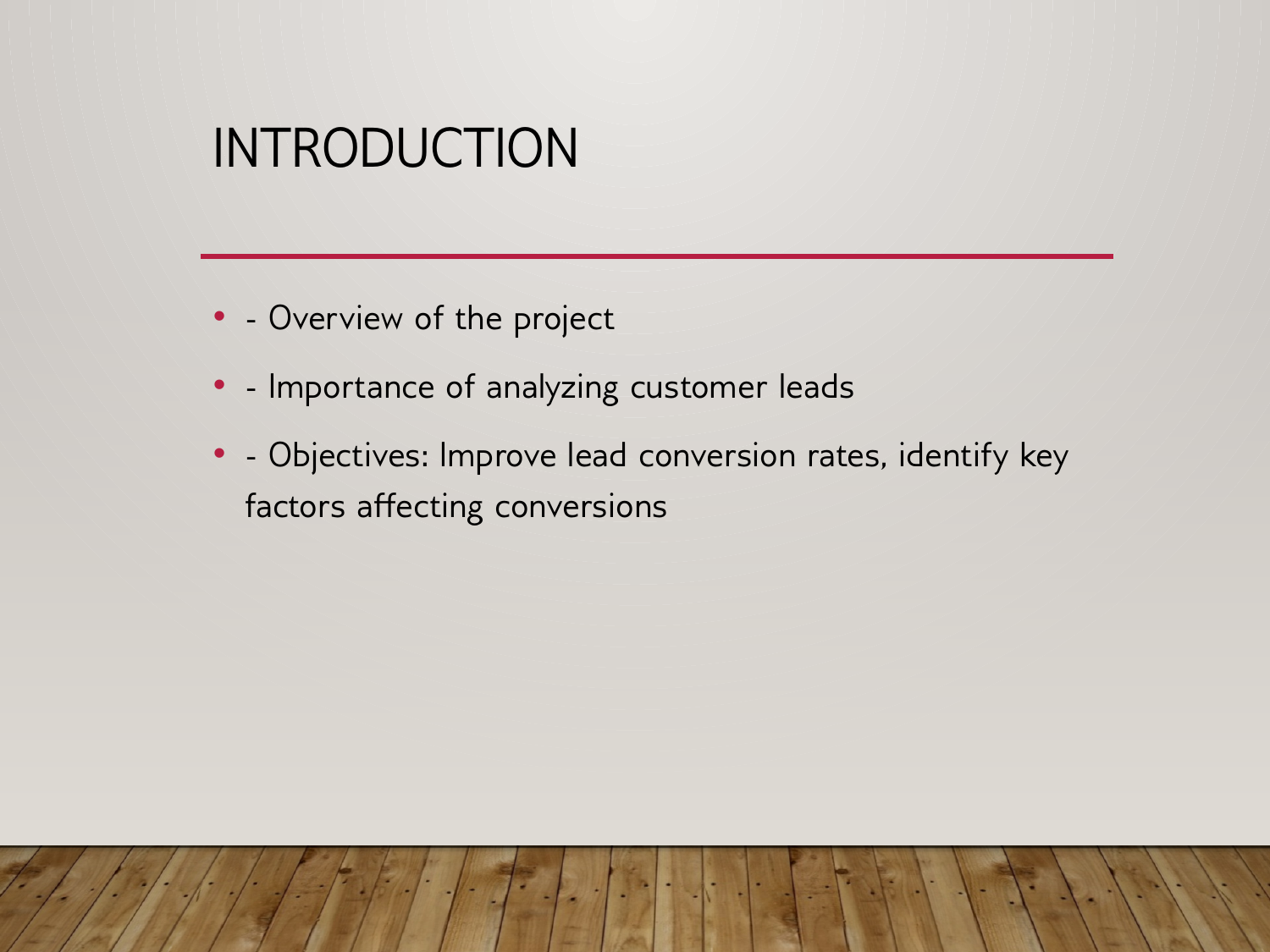

# Introduction
- Overview of the project
- Importance of analyzing customer leads
- Objectives: Improve lead conversion rates, identify key factors affecting conversions